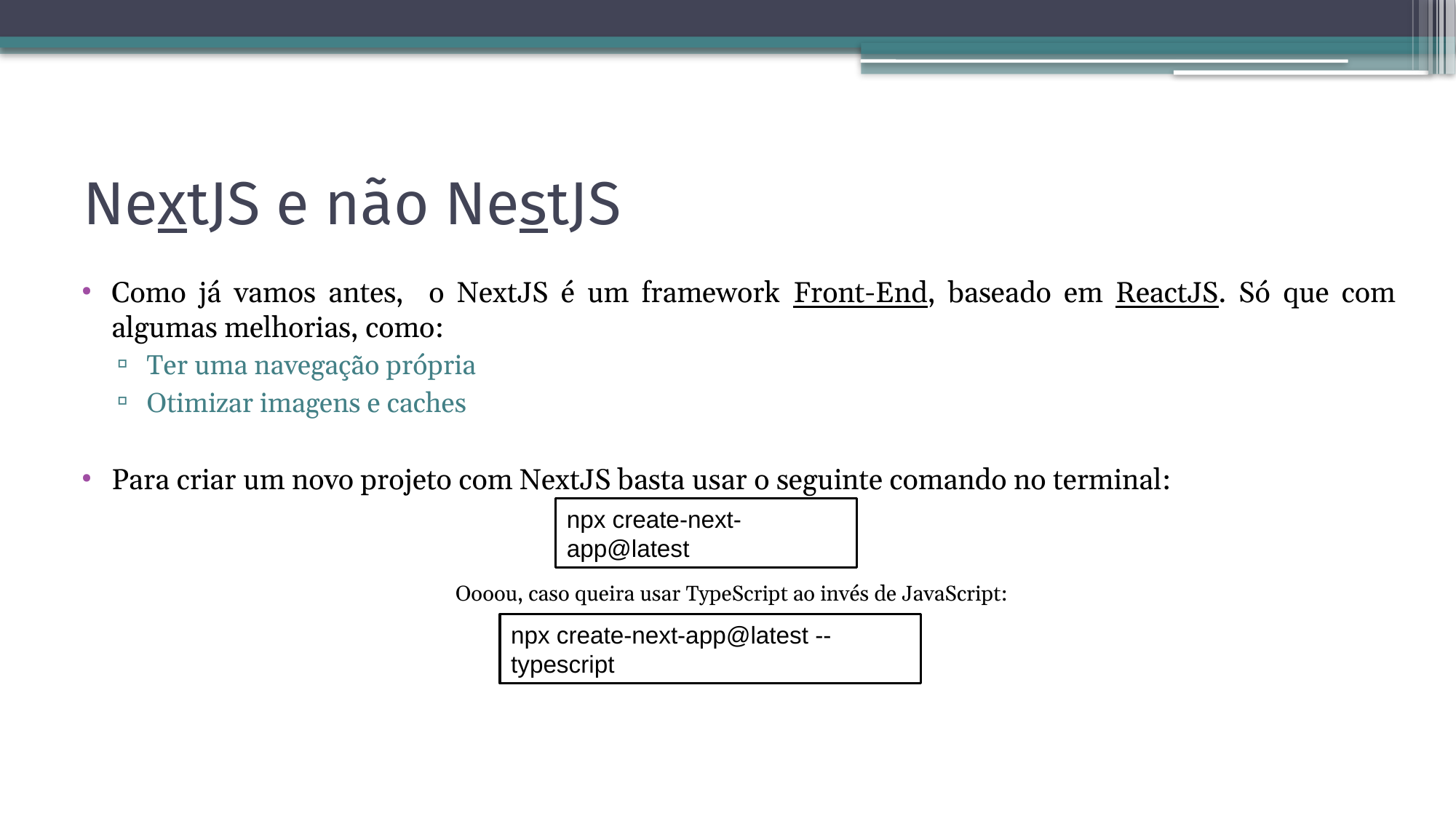

# NextJS e não NestJS
Como já vamos antes,  o NextJS é um framework Front-End, baseado em ReactJS. Só que com algumas melhorias, como:
Ter uma navegação própria
Otimizar imagens e caches

Para criar um novo projeto com NextJS basta usar o seguinte comando no terminal:
npx create-next-app@latest
Oooou, caso queira usar TypeScript ao invés de JavaScript:
npx create-next-app@latest --typescript